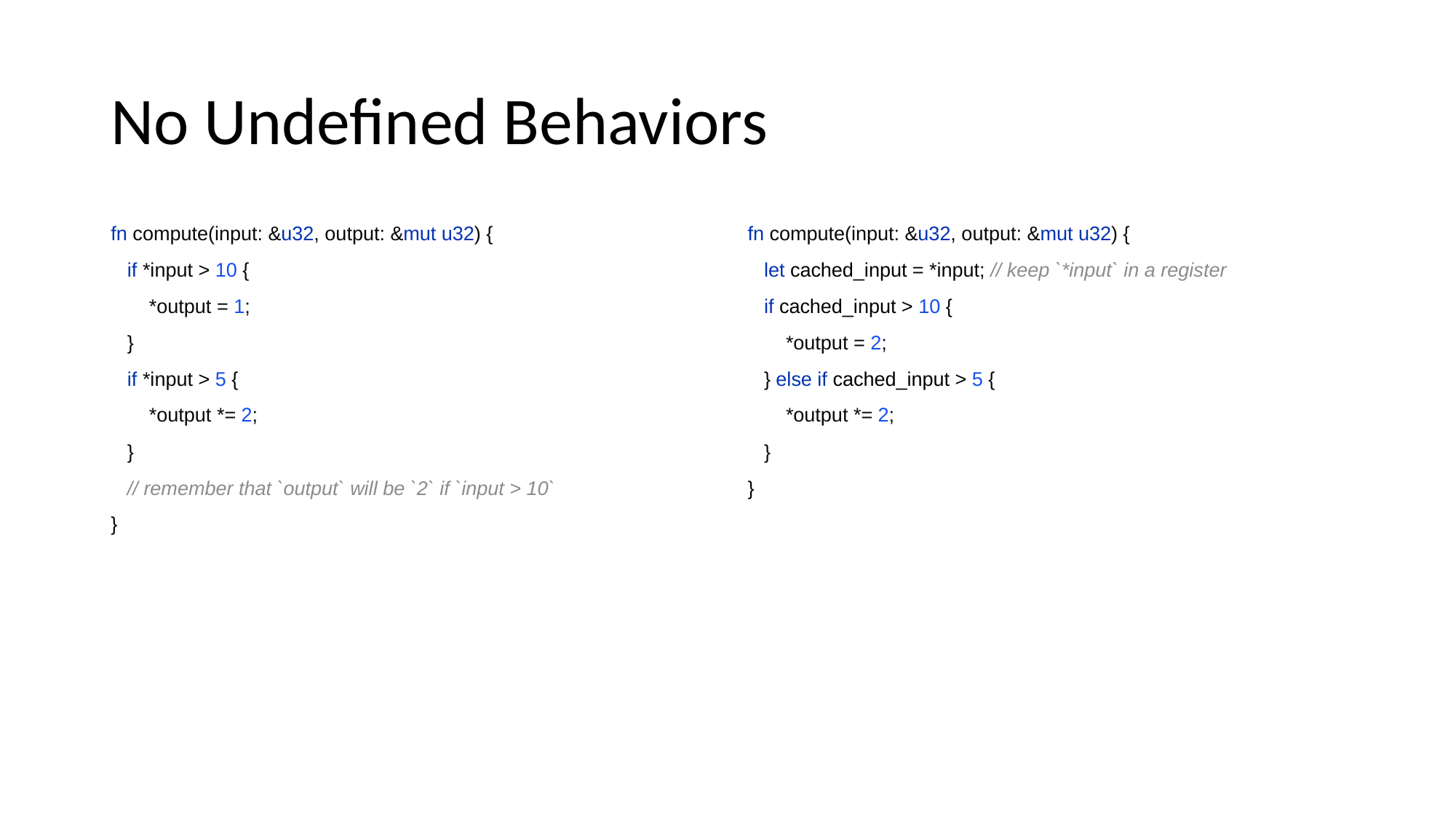

# No Undefined Behaviors
fn compute(input: &u32, output: &mut u32) {
   if *input > 10 {
       *output = 1;
   }
   if *input > 5 {
       *output *= 2;
   }
   // remember that `output` will be `2` if `input > 10`
}

fn compute(input: &u32, output: &mut u32) {
   let cached_input = *input; // keep `*input` in a register
   if cached_input > 10 {
       *output = 2;
   } else if cached_input > 5 {
       *output *= 2;
   }
}